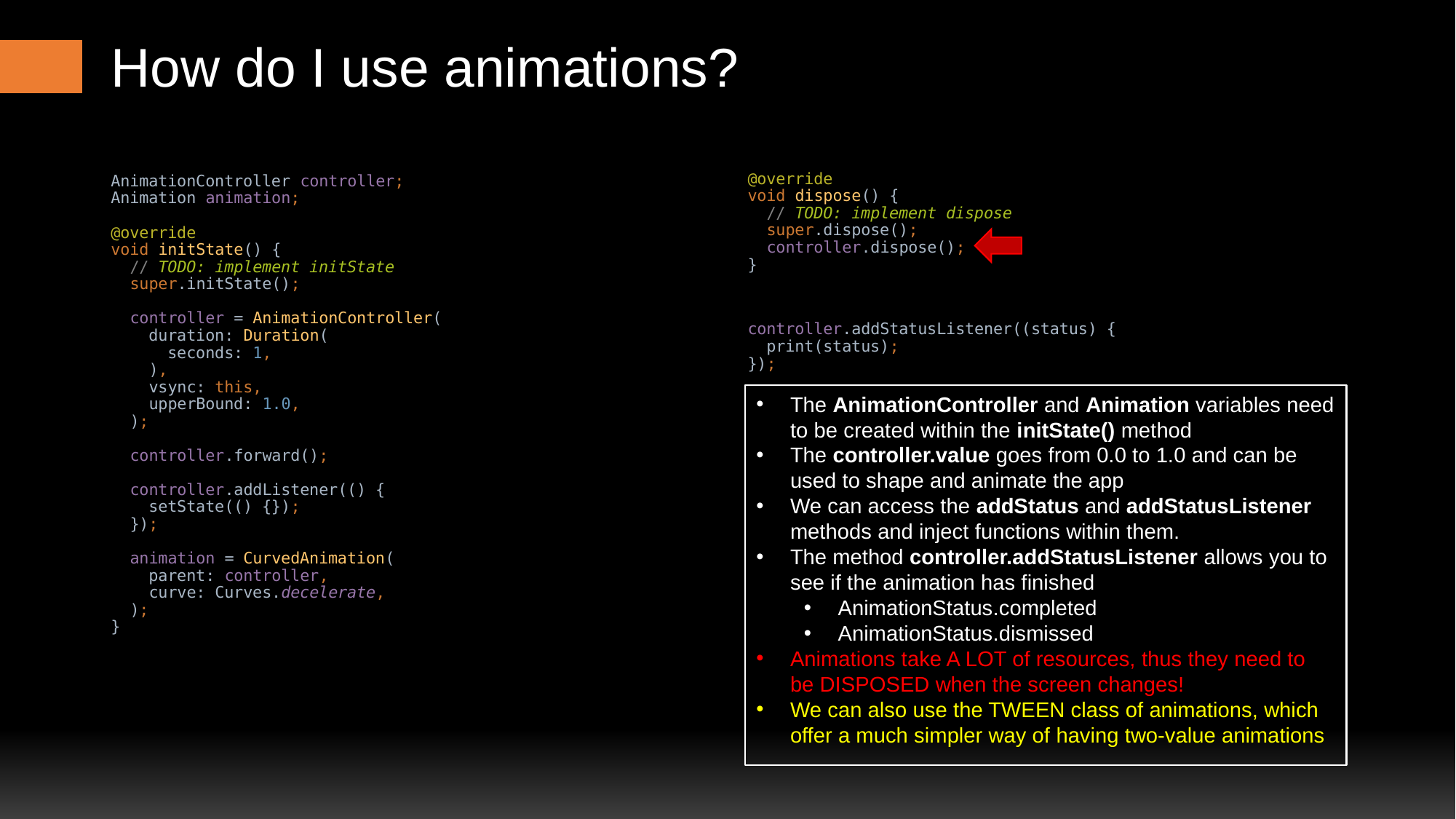

# How do I use animations?

@override
void dispose() {
  // TODO: implement dispose
  super.dispose();
  controller.dispose();
}

controller.addStatusListener((status) {
  print(status);
});
AnimationController controller;
Animation animation;
@override
void initState() {
  // TODO: implement initState
  super.initState();
  controller = AnimationController(
    duration: Duration(
      seconds: 1,
    ),
    vsync: this,
    upperBound: 1.0,
  );
  controller.forward();
  controller.addListener(() {
    setState(() {});
  });
  animation = CurvedAnimation(
    parent: controller,
    curve: Curves.decelerate,
  );
}

The AnimationController and Animation variables need to be created within the initState() method
The controller.value goes from 0.0 to 1.0 and can be used to shape and animate the app
We can access the addStatus and addStatusListener methods and inject functions within them.
The method controller.addStatusListener allows you to see if the animation has finished
AnimationStatus.completed
AnimationStatus.dismissed
Animations take A LOT of resources, thus they need to be DISPOSED when the screen changes!
We can also use the TWEEN class of animations, which offer a much simpler way of having two-value animations

8